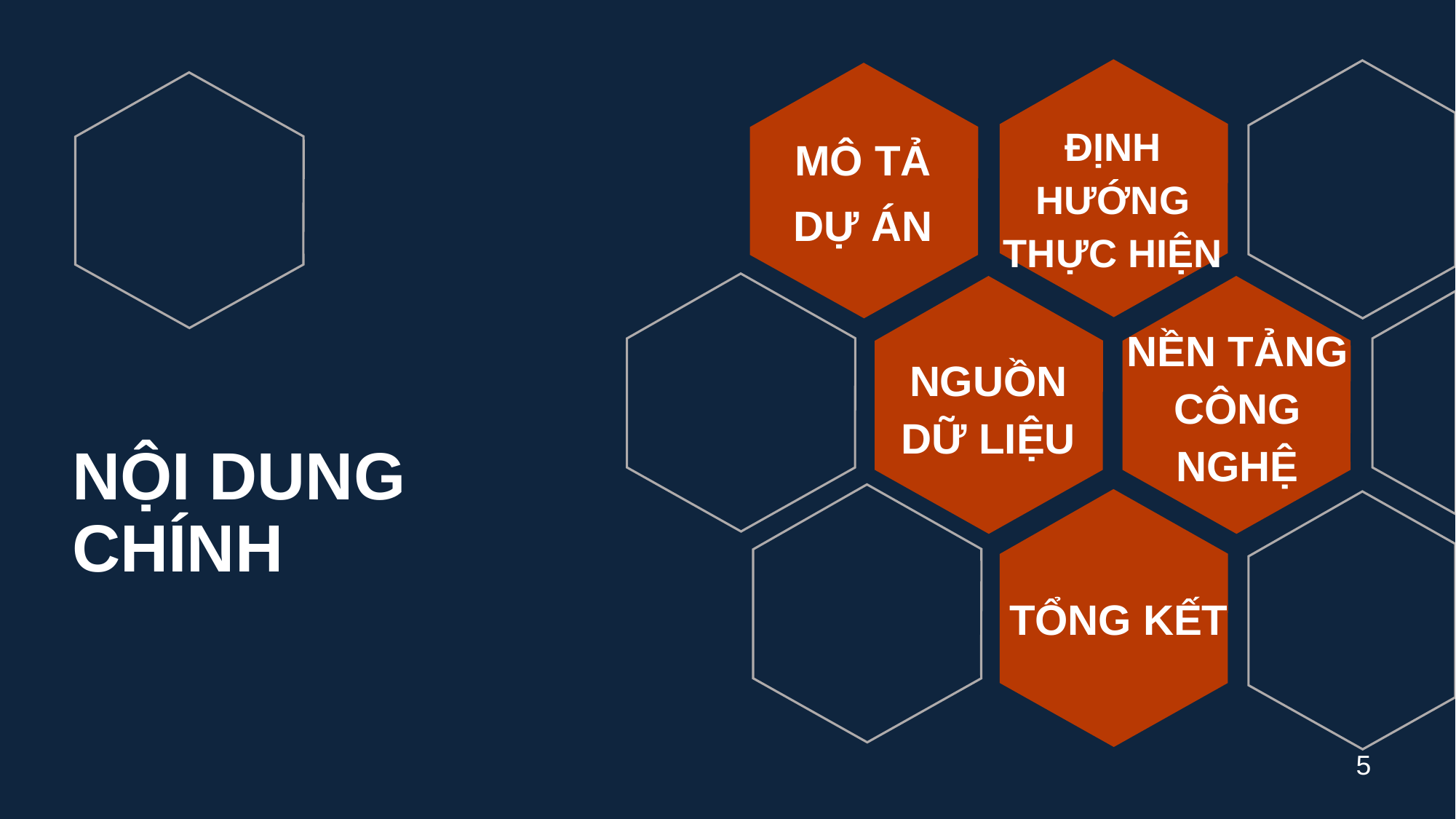

MÔ TẢ
DỰ ÁN
ĐỊNH HƯỚNG THỰC HIỆN
NỀN TẢNG CÔNG NGHỆ
NGUỒN DỮ LIỆU
# NỘI DUNG CHÍNH
TỔNG KẾT
5